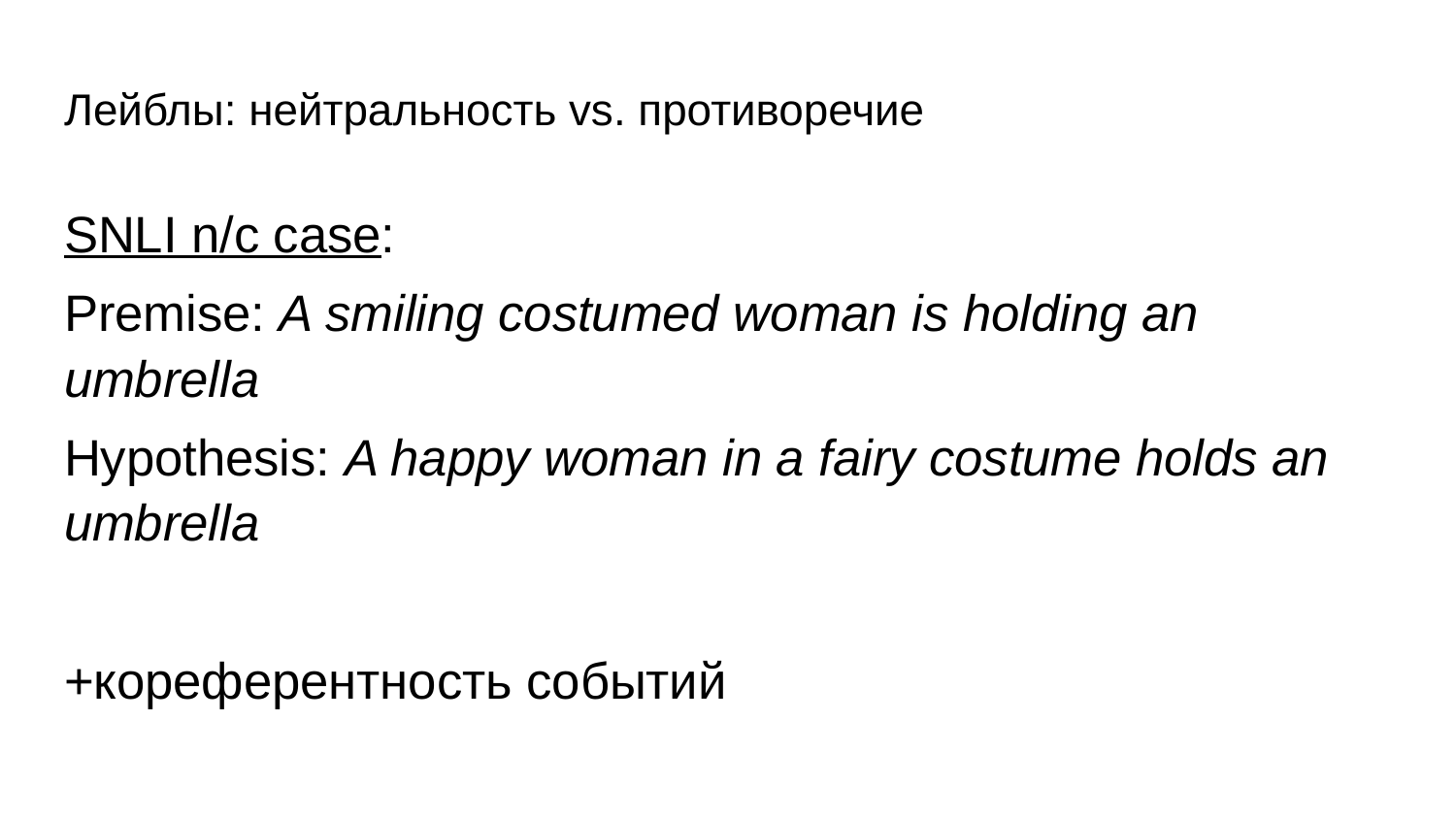

# Лейблы: нейтральность vs. противоречие
SNLI n/с case:
Premise: A smiling costumed woman is holding an umbrella
Hypothesis: A happy woman in a fairy costume holds an umbrella

+кореферентность событий